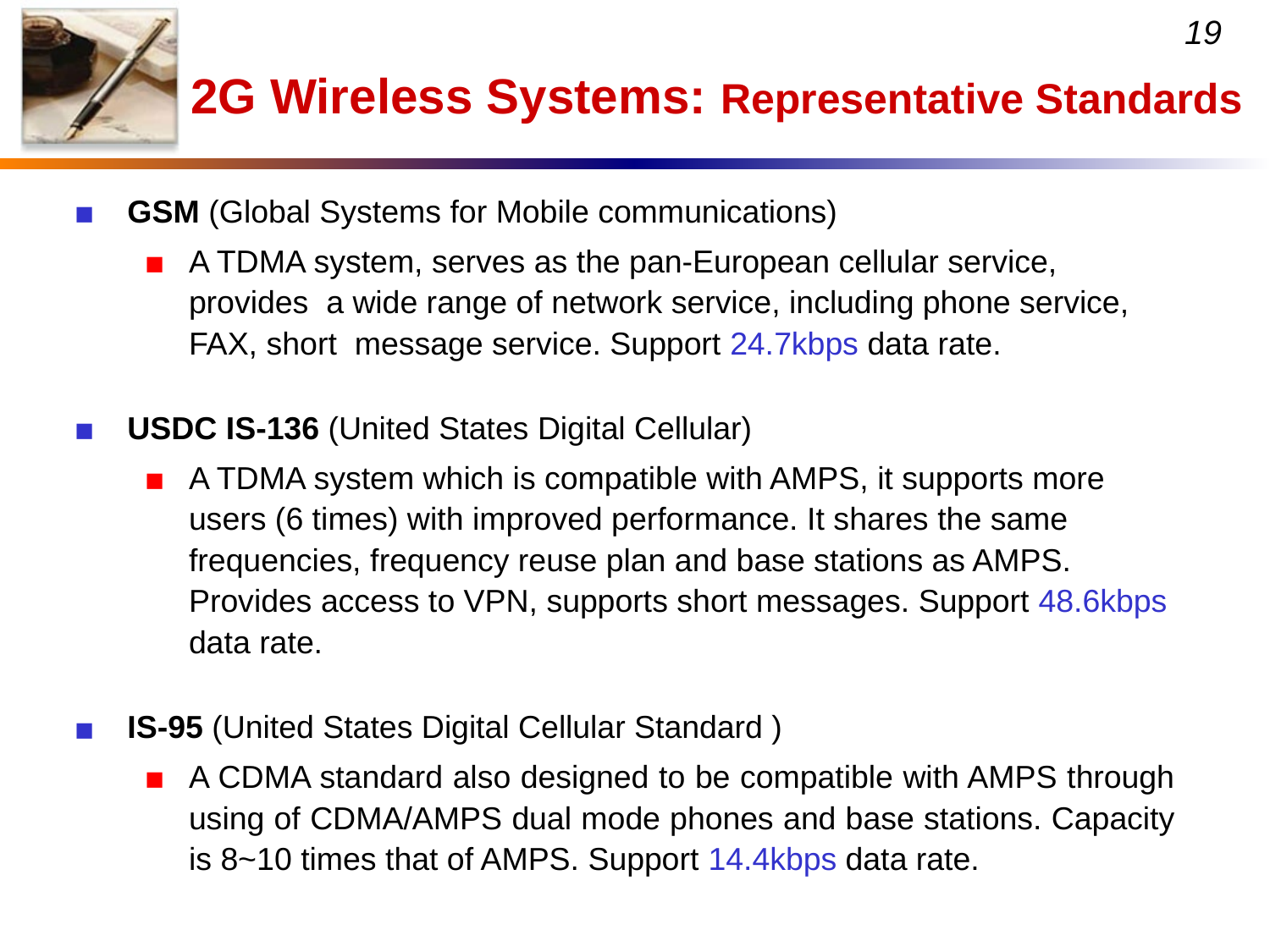

# 2G Wireless Systems: Representative Standards
GSM (Global Systems for Mobile communications)
A TDMA system, serves as the pan-European cellular service, provides  a wide range of network service, including phone service, FAX, short  message service. Support 24.7kbps data rate.

USDC IS-136 (United States Digital Cellular)
A TDMA system which is compatible with AMPS, it supports more  users (6 times) with improved performance. It shares the same  frequencies, frequency reuse plan and base stations as AMPS.  Provides access to VPN, supports short messages. Support 48.6kbps  data rate.

IS-95 (United States Digital Cellular Standard )
A CDMA standard also designed to be compatible with AMPS through  using of CDMA/AMPS dual mode phones and base stations. Capacity  is 8~10 times that of AMPS. Support 14.4kbps data rate.